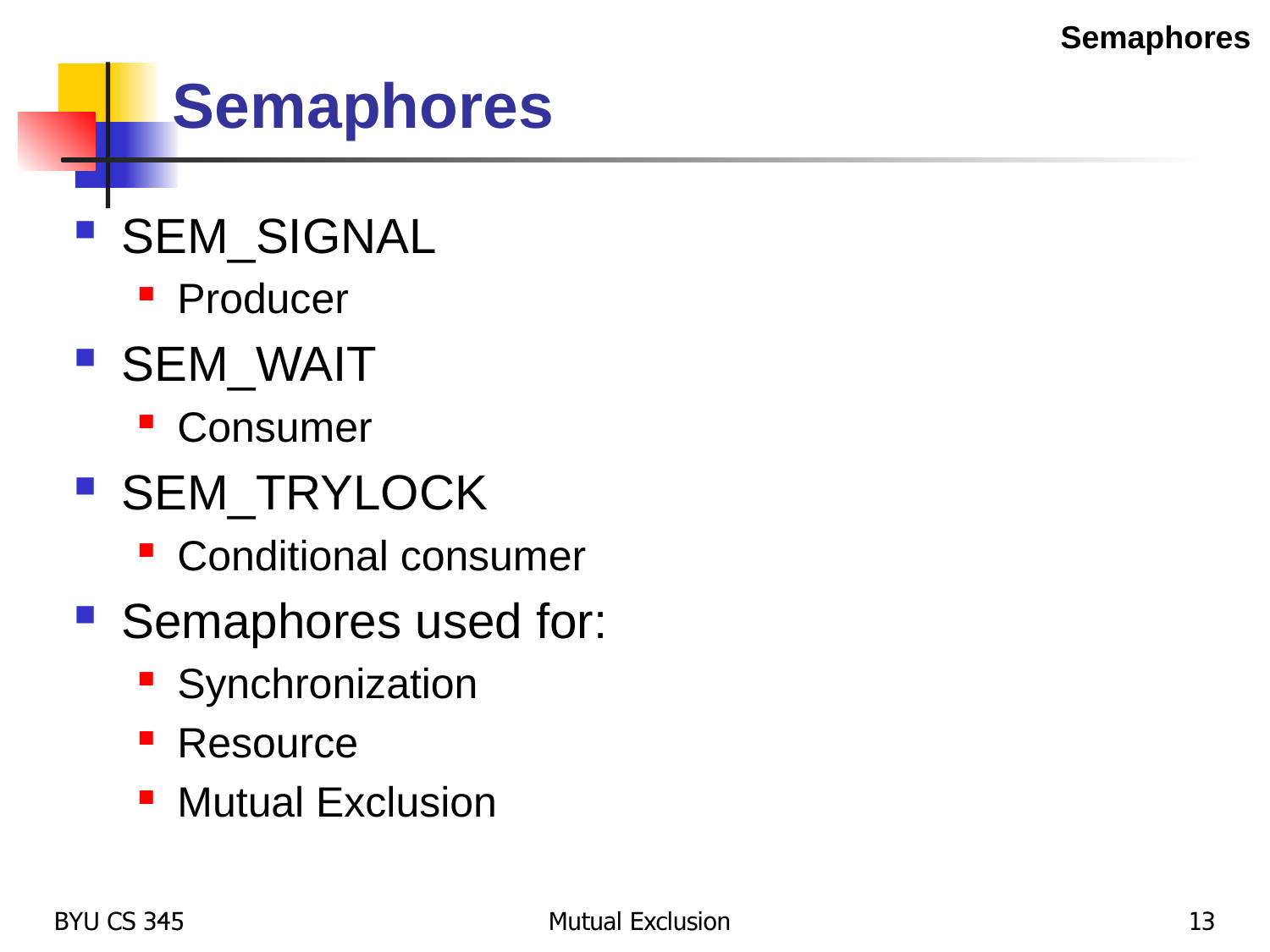

Semaphores
Semaphores
SEM_SIGNAL
Producer
SEM_WAIT
Consumer
SEM_TRYLOCK
Conditional consumer
Semaphores used for:
Synchronization
Resource
Mutual Exclusion

BYU CS 345
Mutual Exclusion
13